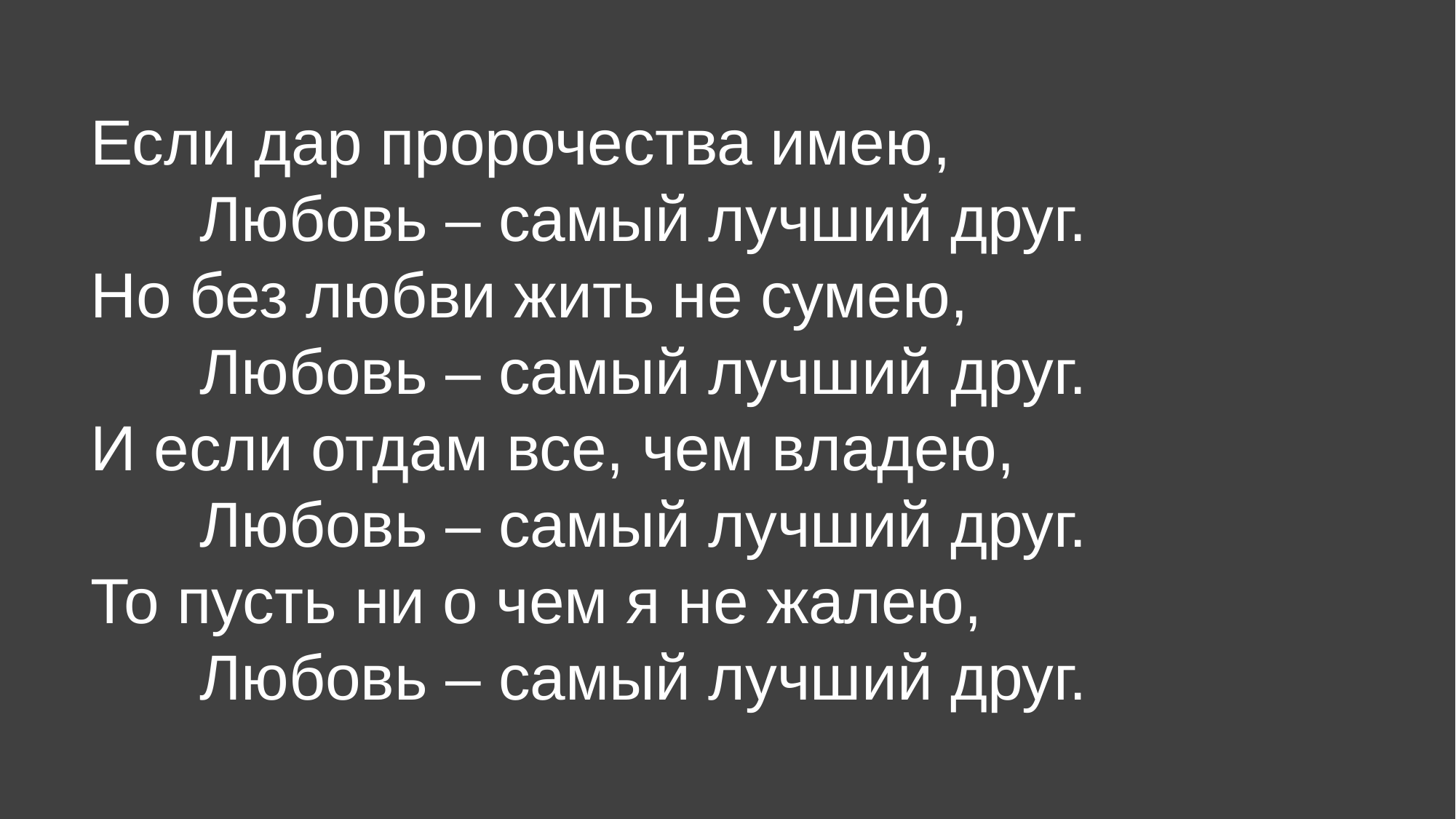

Если дар пророчества имею,
	Любовь – самый лучший друг.
Но без любви жить не сумею,
	Любовь – самый лучший друг.
И если отдам все, чем владею,
	Любовь – самый лучший друг.
То пусть ни о чем я не жалею,
	Любовь – самый лучший друг.